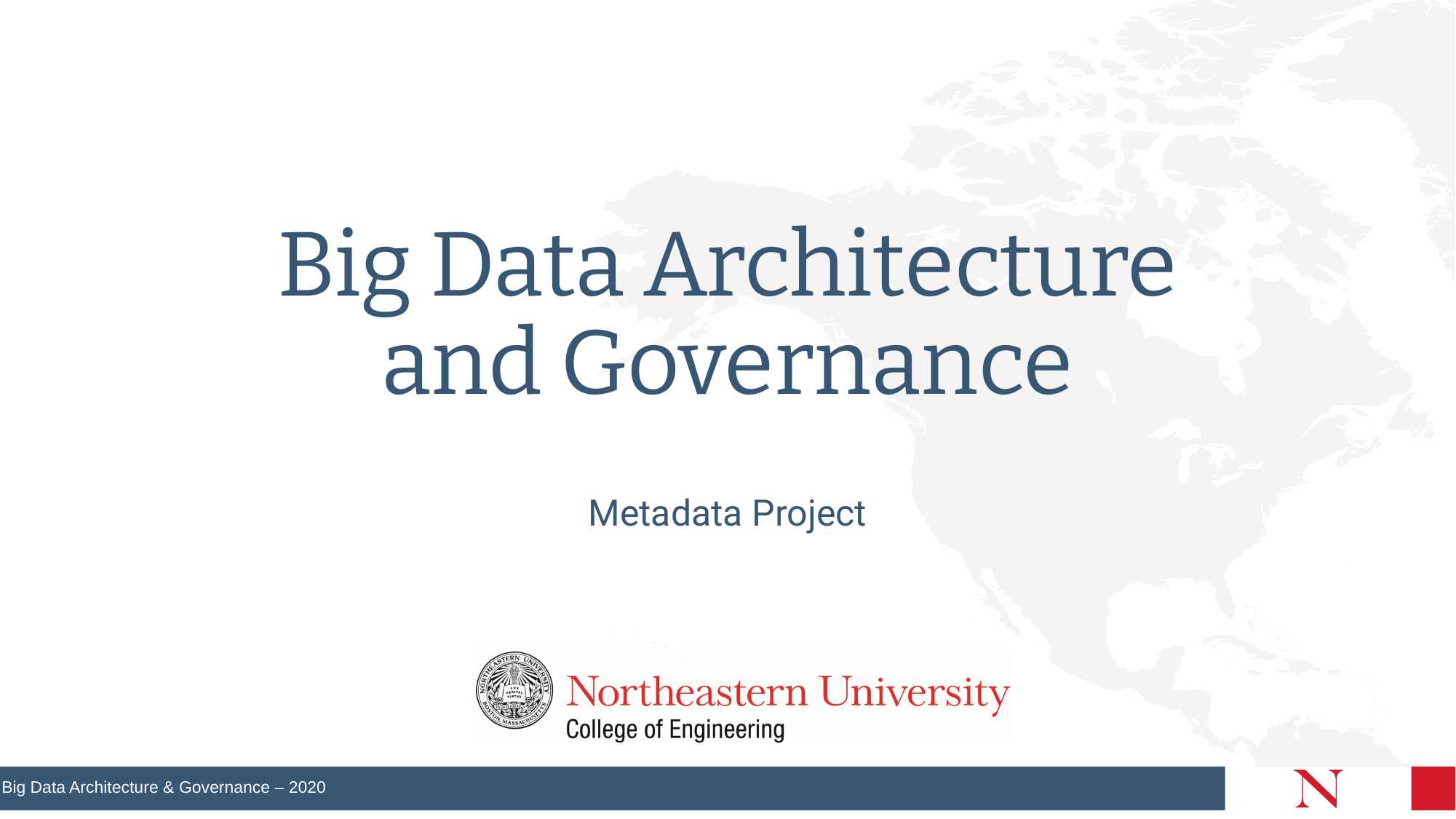

# Big Data Architecture and Governance

Metadata Project